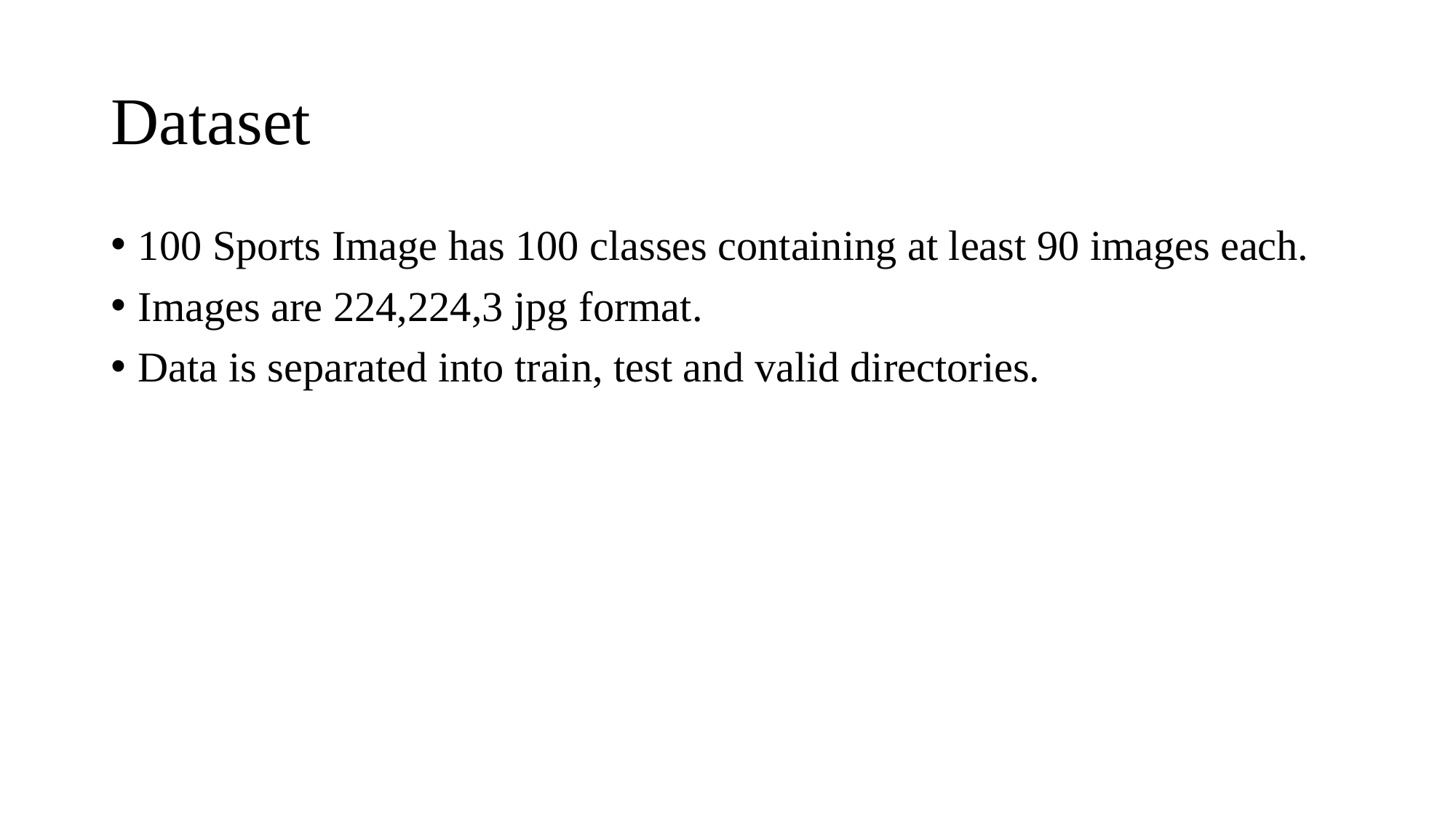

# Dataset
100 Sports Image has 100 classes containing at least 90 images each.
Images are 224,224,3 jpg format.
Data is separated into train, test and valid directories.